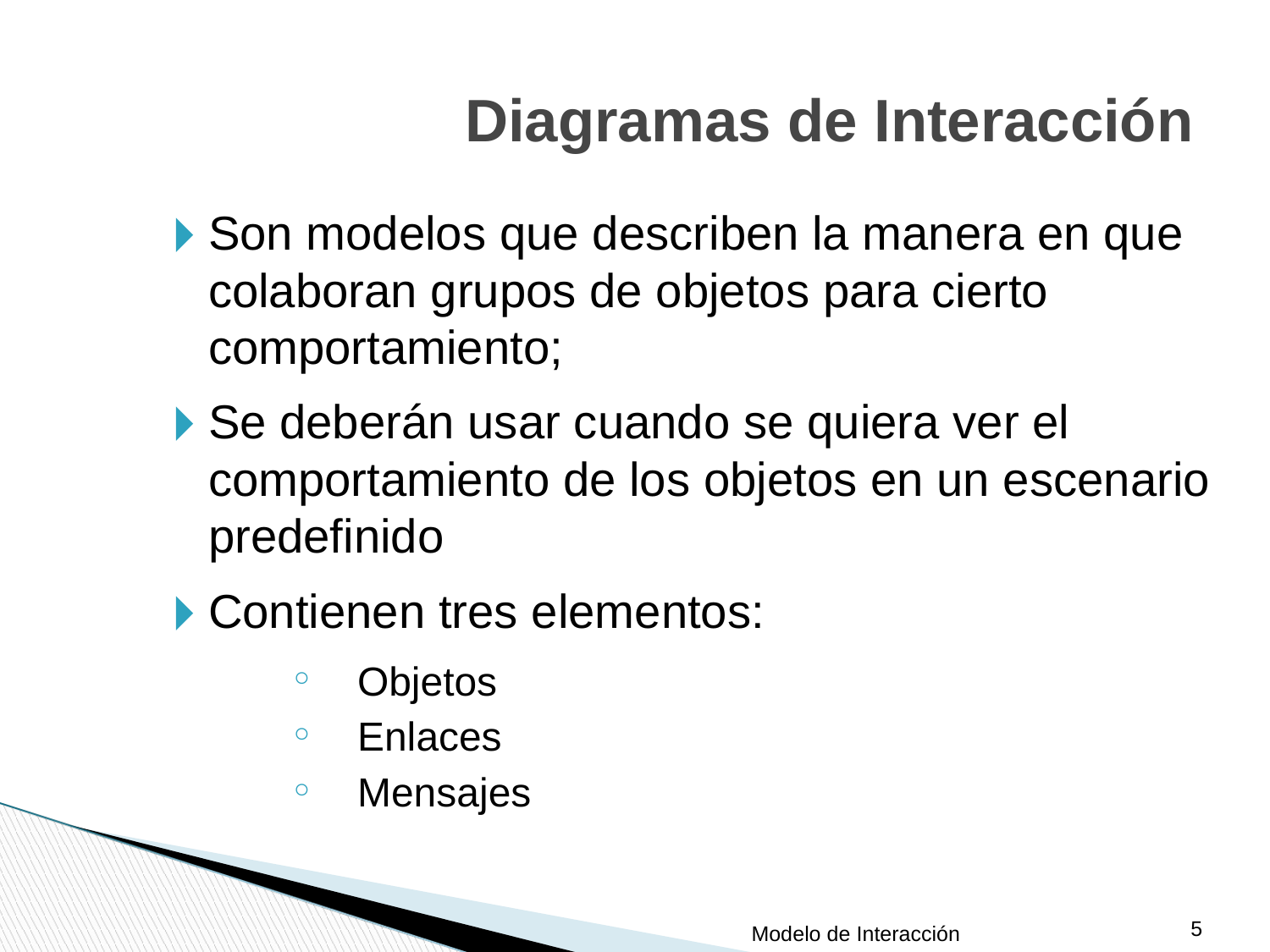

Diagramas de Interacción
Son modelos que describen la manera en que colaboran grupos de objetos para cierto comportamiento;
Se deberán usar cuando se quiera ver el comportamiento de los objetos en un escenario predefinido
Contienen tres elementos:
Objetos
Enlaces
Mensajes

5